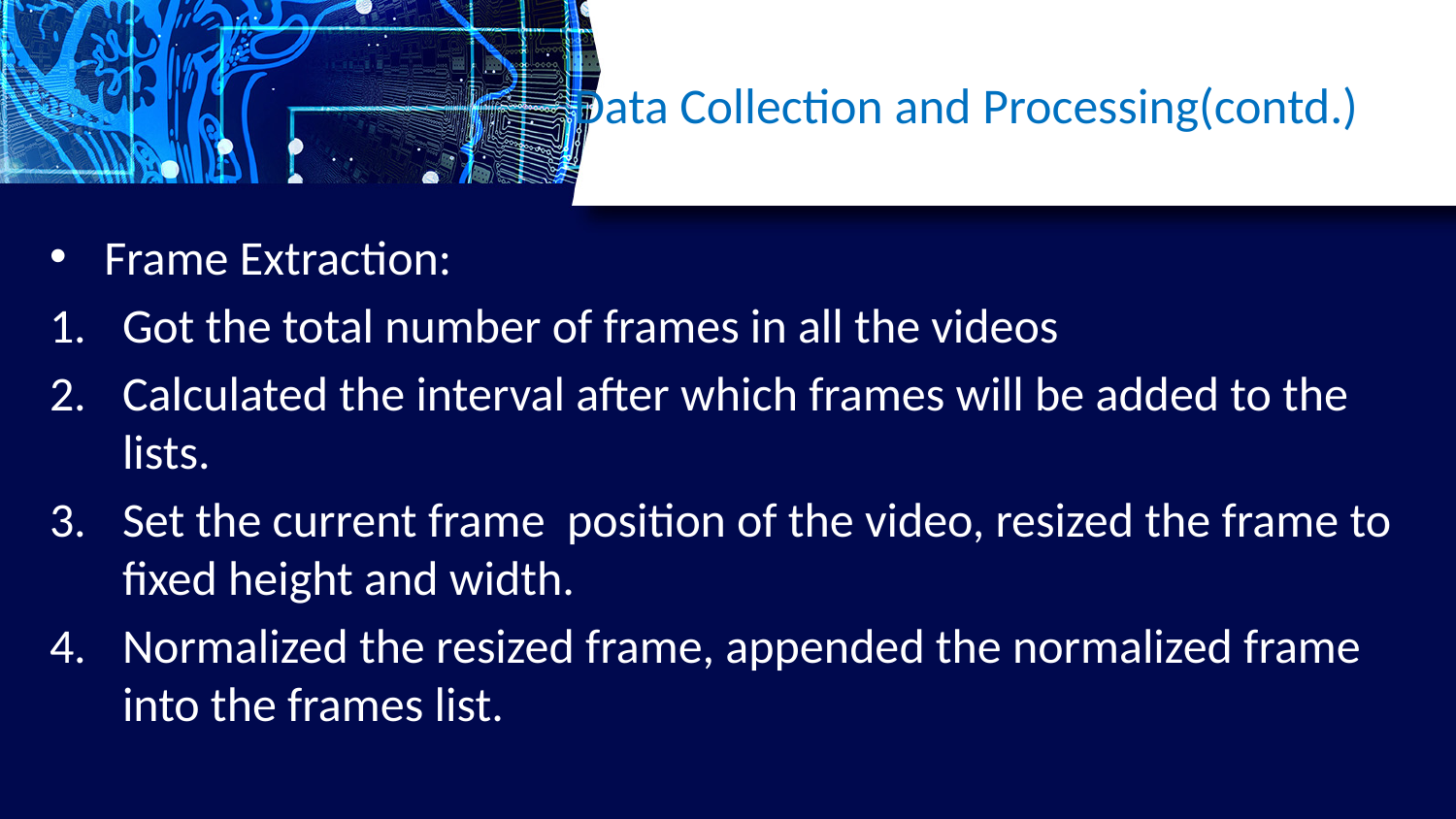

# Data Collection and Processing(contd.)
Frame Extraction:
Got the total number of frames in all the videos
Calculated the interval after which frames will be added to the lists.
Set the current frame  position of the video, resized the frame to fixed height and width.
Normalized the resized frame, appended the normalized frame into the frames list.